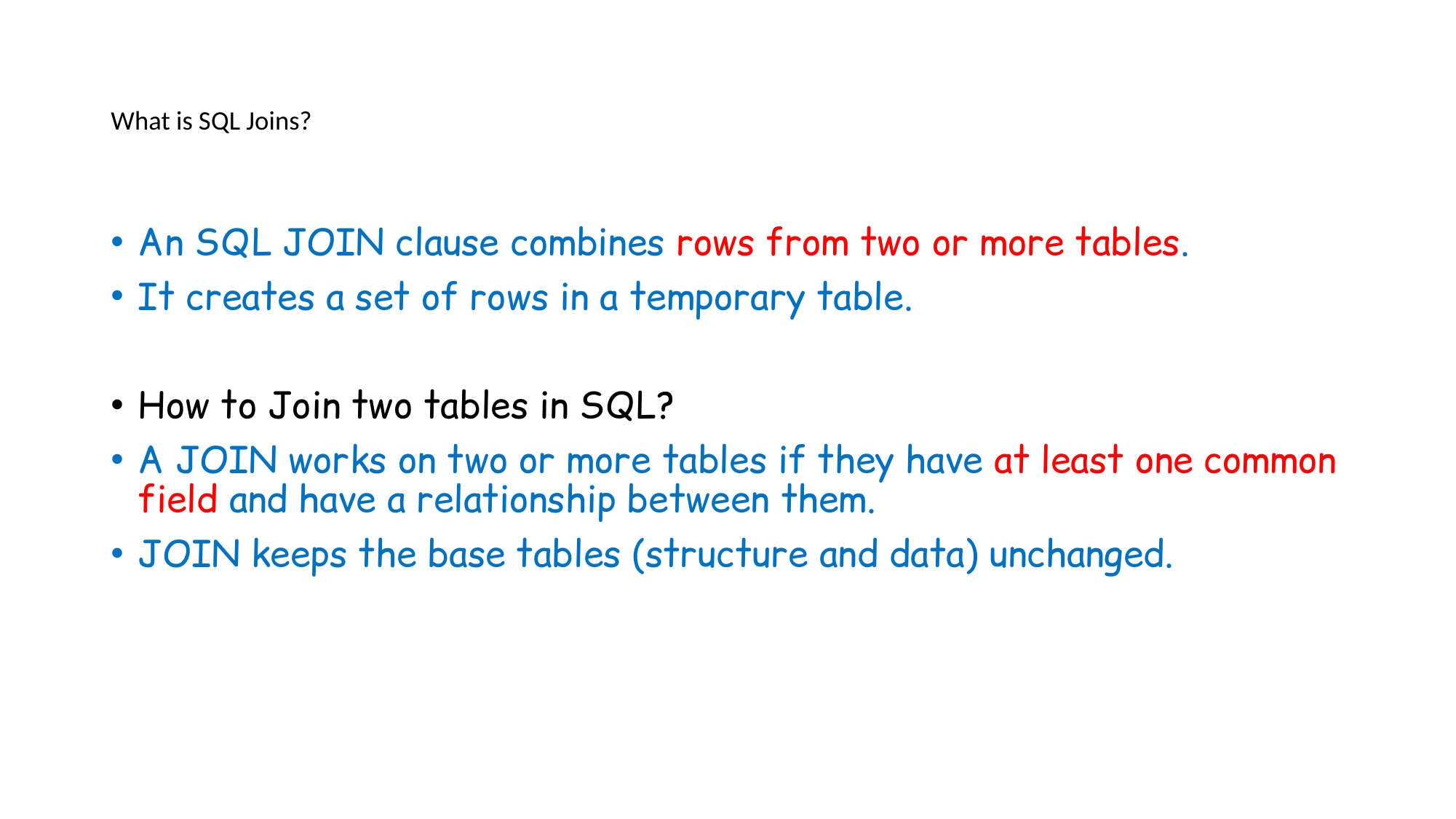

# What is SQL Joins?
An SQL JOIN clause combines rows from two or more tables.
It creates a set of rows in a temporary table.

How to Join two tables in SQL?
A JOIN works on two or more tables if they have at least one common field and have a relationship between them.
JOIN keeps the base tables (structure and data) unchanged.